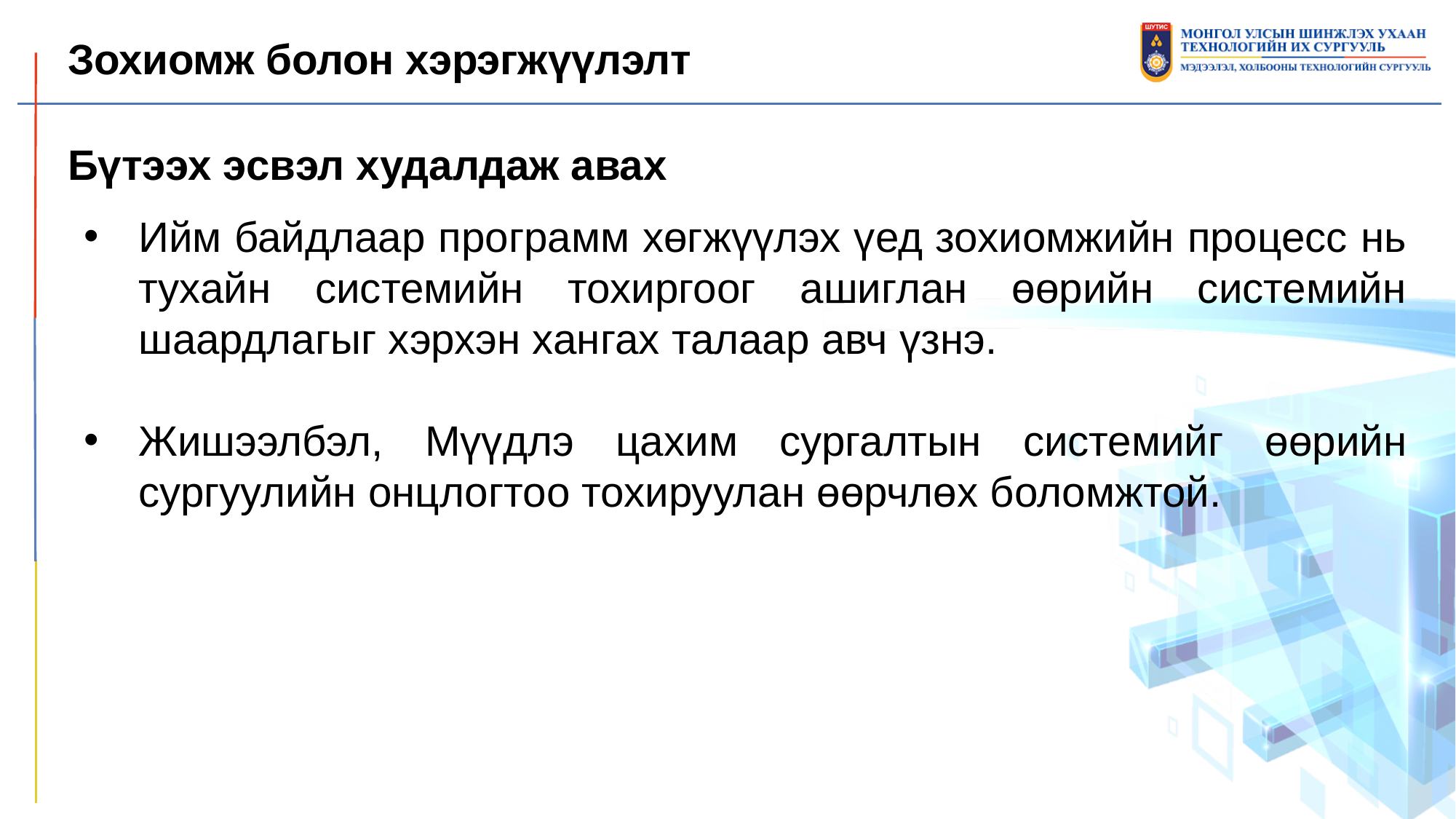

Зохиомж болон хэрэгжүүлэлт
Бүтээх эсвэл худалдаж авах
Ийм байдлаар программ хөгжүүлэх үед зохиомжийн процесс нь тухайн системийн тохиргоог ашиглан өөрийн системийн шаардлагыг хэрхэн хангах талаар авч үзнэ.

Жишээлбэл, Мүүдлэ цахим сургалтын системийг өөрийн сургуулийн онцлогтоо тохируулан өөрчлөх боломжтой.